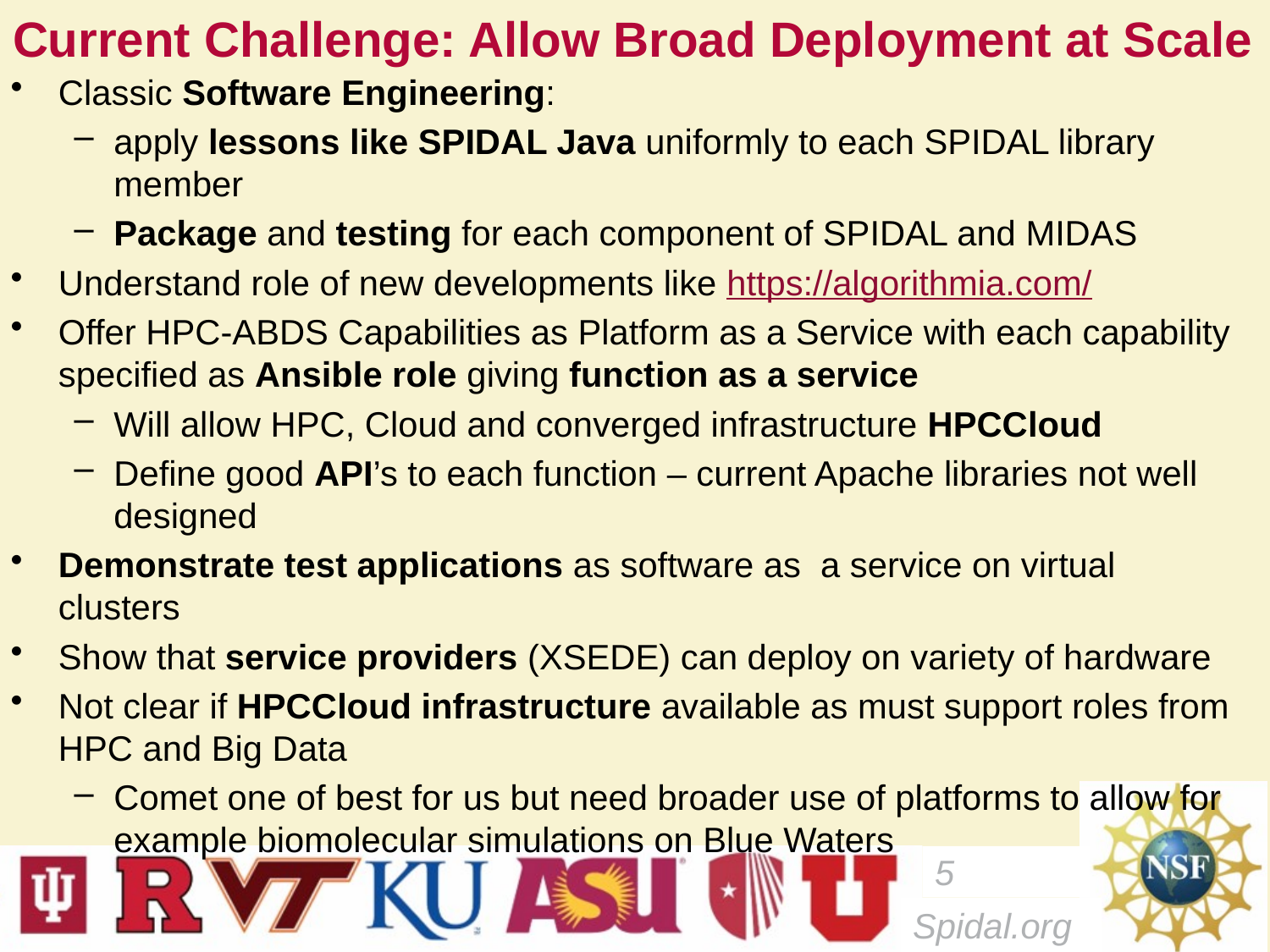

# Current Challenge: Allow Broad Deployment at Scale
Classic Software Engineering:
apply lessons like SPIDAL Java uniformly to each SPIDAL library member
Package and testing for each component of SPIDAL and MIDAS
Understand role of new developments like https://algorithmia.com/
Offer HPC-ABDS Capabilities as Platform as a Service with each capability specified as Ansible role giving function as a service
Will allow HPC, Cloud and converged infrastructure HPCCloud
Define good API’s to each function – current Apache libraries not well designed
Demonstrate test applications as software as  a service on virtual clusters
Show that service providers (XSEDE) can deploy on variety of hardware
Not clear if HPCCloud infrastructure available as must support roles from HPC and Big Data
Comet one of best for us but need broader use of platforms to allow for example biomolecular simulations on Blue Waters